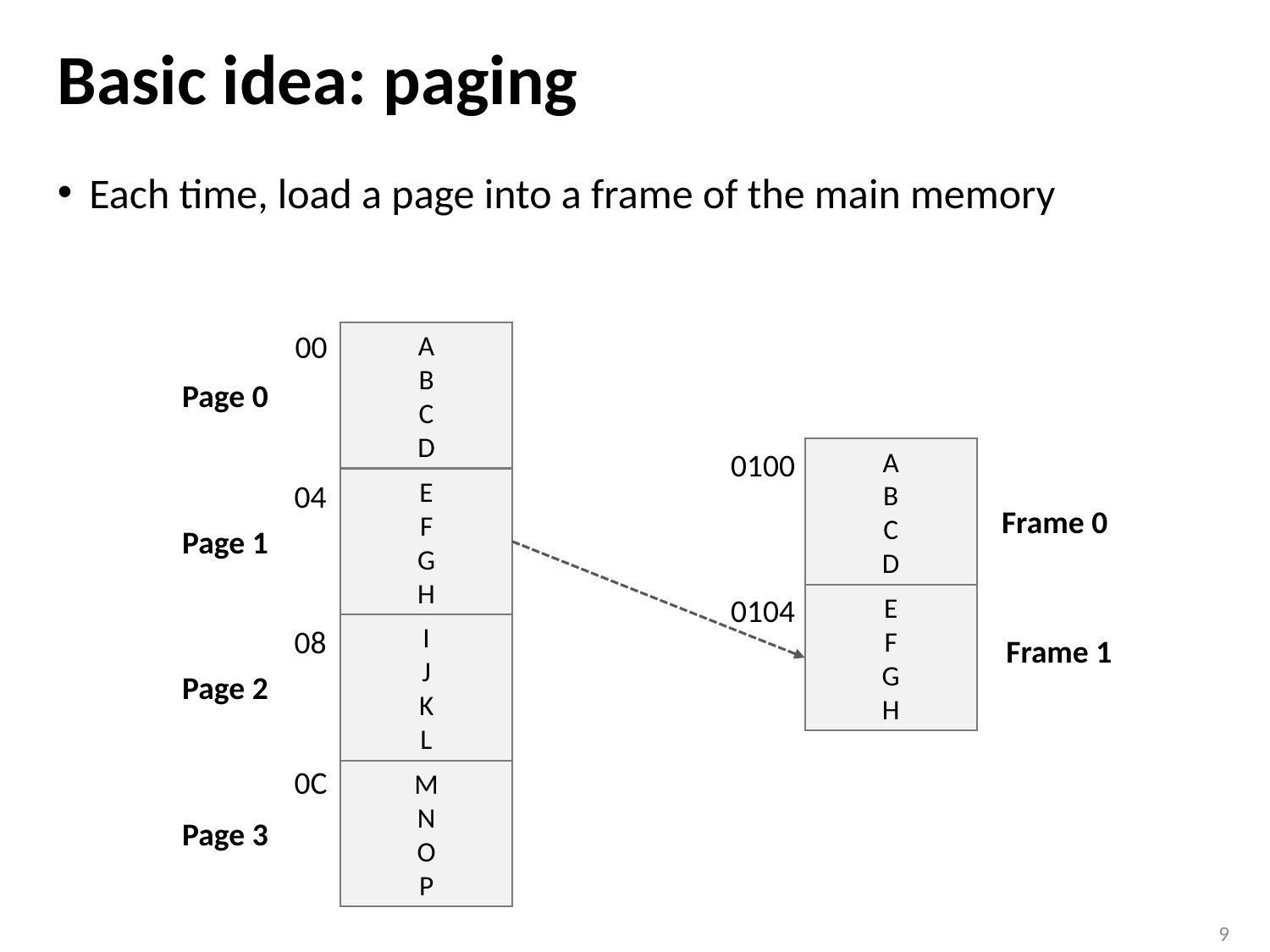

# Basic idea: paging
Each time, load a page into a frame of the main memory
00
A
B
C
D
Page 0
0100
A
B
C
D

E
F
G
H
04
Frame 0
Page 1
E
F
G
H
0104
I
J
K
L
08
Frame 1
Page 2
0C
M
N
O
P
Page 3
9